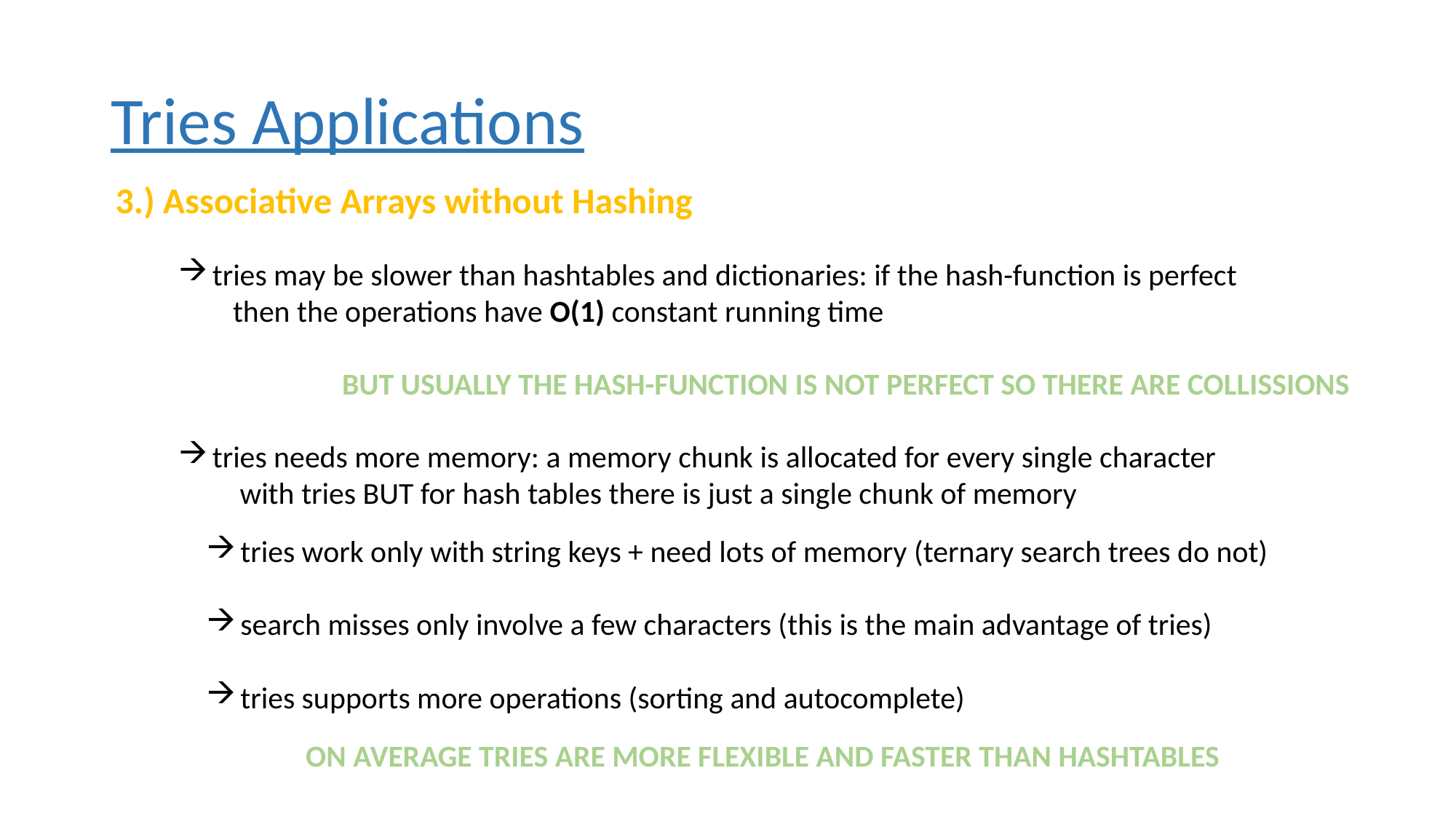

# Tries Applications
3.) Associative Arrays without Hashing
tries may be slower than hashtables and dictionaries: if the hash-function is perfect
then the operations have O(1) constant running time

	BUT USUALLY THE HASH-FUNCTION IS NOT PERFECT SO THERE ARE COLLISSIONS

tries needs more memory: a memory chunk is allocated for every single character
 with tries BUT for hash tables there is just a single chunk of memory
tries work only with string keys + need lots of memory (ternary search trees do not)

search misses only involve a few characters (this is the main advantage of tries)

tries supports more operations (sorting and autocomplete)
ON AVERAGE TRIES ARE MORE FLEXIBLE AND FASTER THAN HASHTABLES